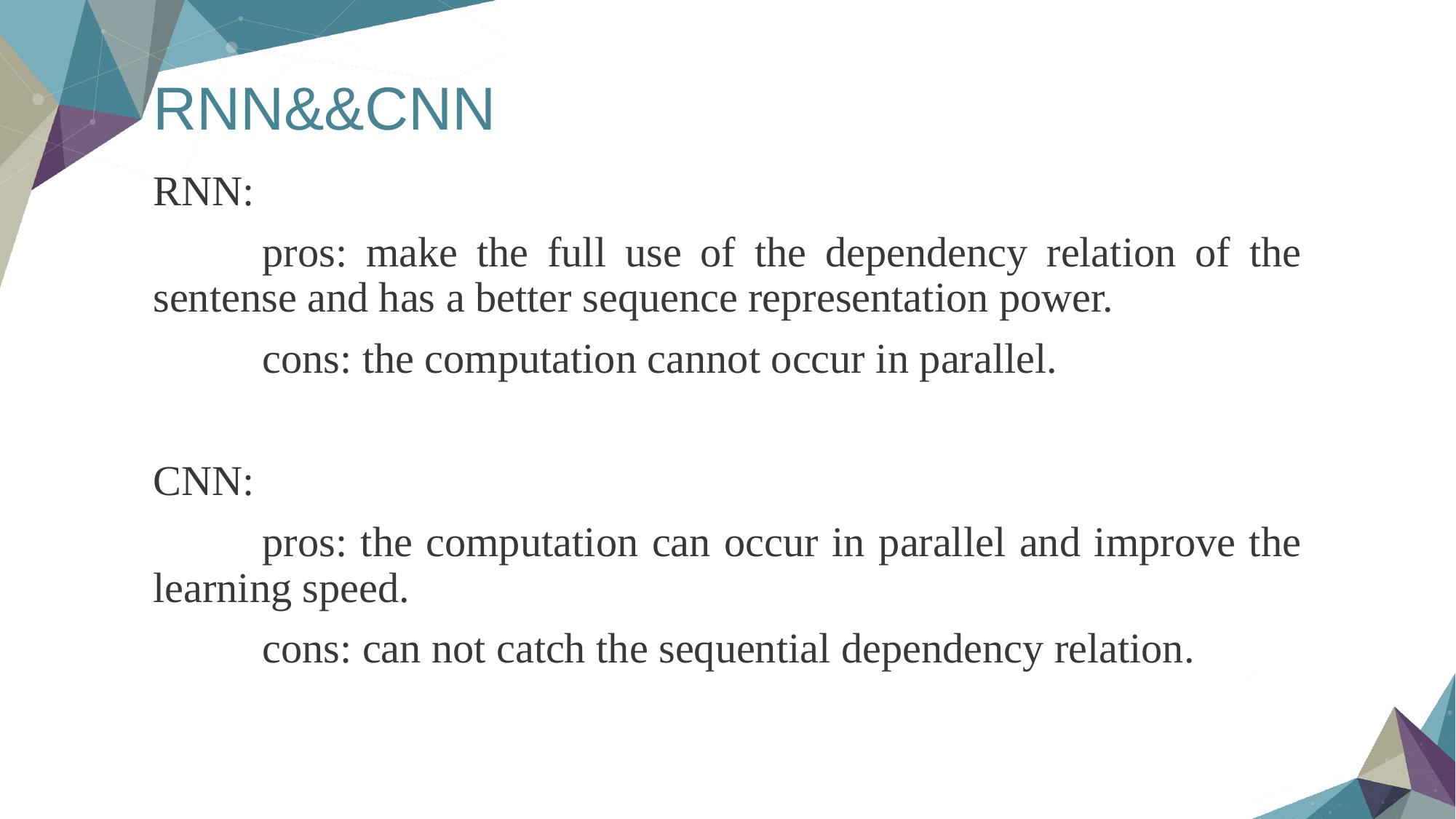

# RNN&&CNN
RNN:
	pros: make the full use of the dependency relation of the sentense and has a better sequence representation power.
	cons: the computation cannot occur in parallel.

CNN:
	pros: the computation can occur in parallel and improve the learning speed.
	cons: can not catch the sequential dependency relation.